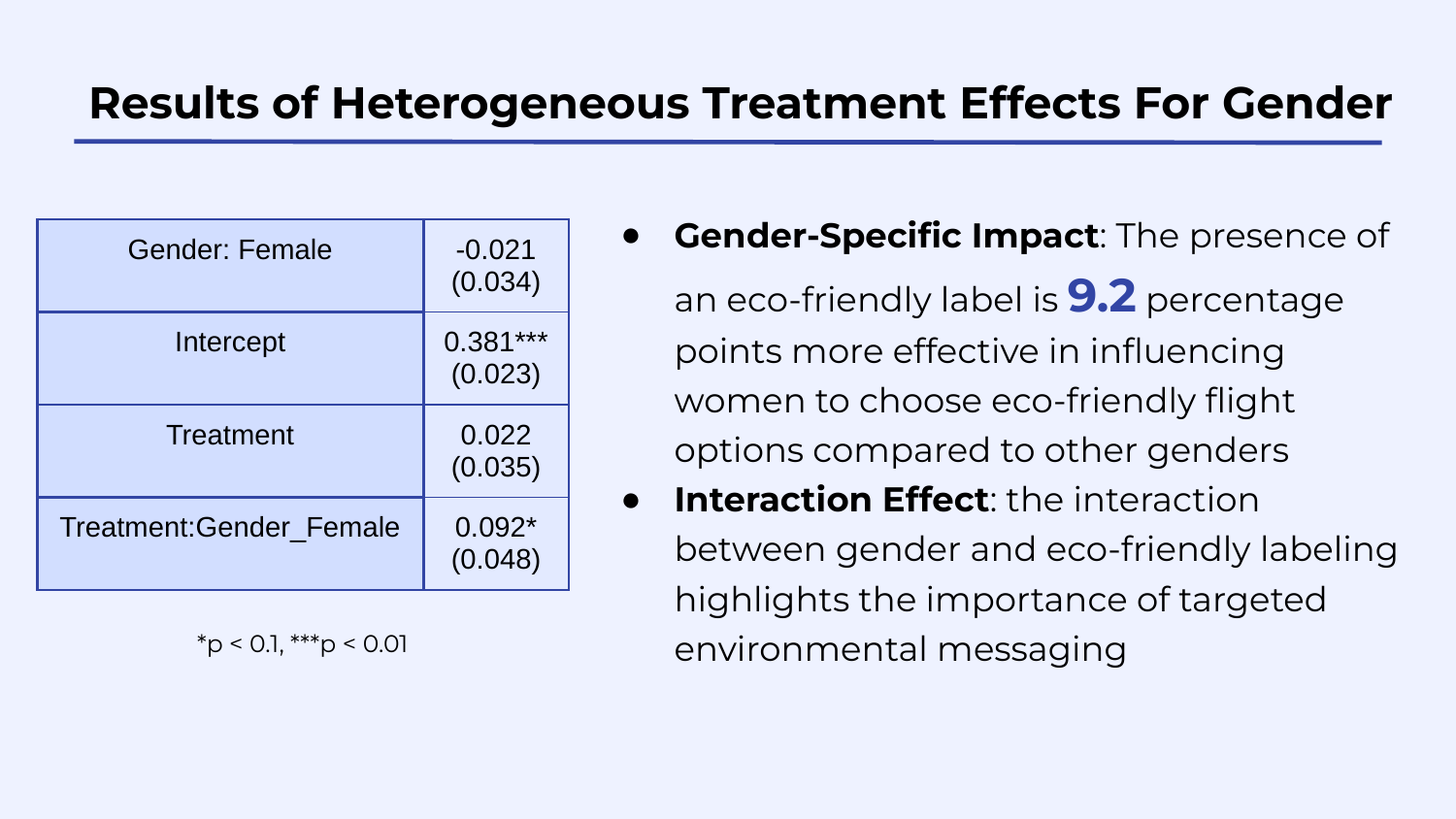

Results of Heterogeneous Treatment Effects For Gender
Gender-Specific Impact: The presence of an eco-friendly label is 9.2 percentage points more effective in influencing women to choose eco-friendly flight options compared to other genders
Interaction Effect: the interaction between gender and eco-friendly labeling highlights the importance of targeted environmental messaging
| Gender: Female | -0.021 (0.034) |
| --- | --- |
| Intercept | 0.381\*\*\* (0.023) |
| Treatment | 0.022 (0.035) |
| Treatment:Gender\_Female | 0.092\* (0.048) |
*p < 0.1, ***p < 0.01